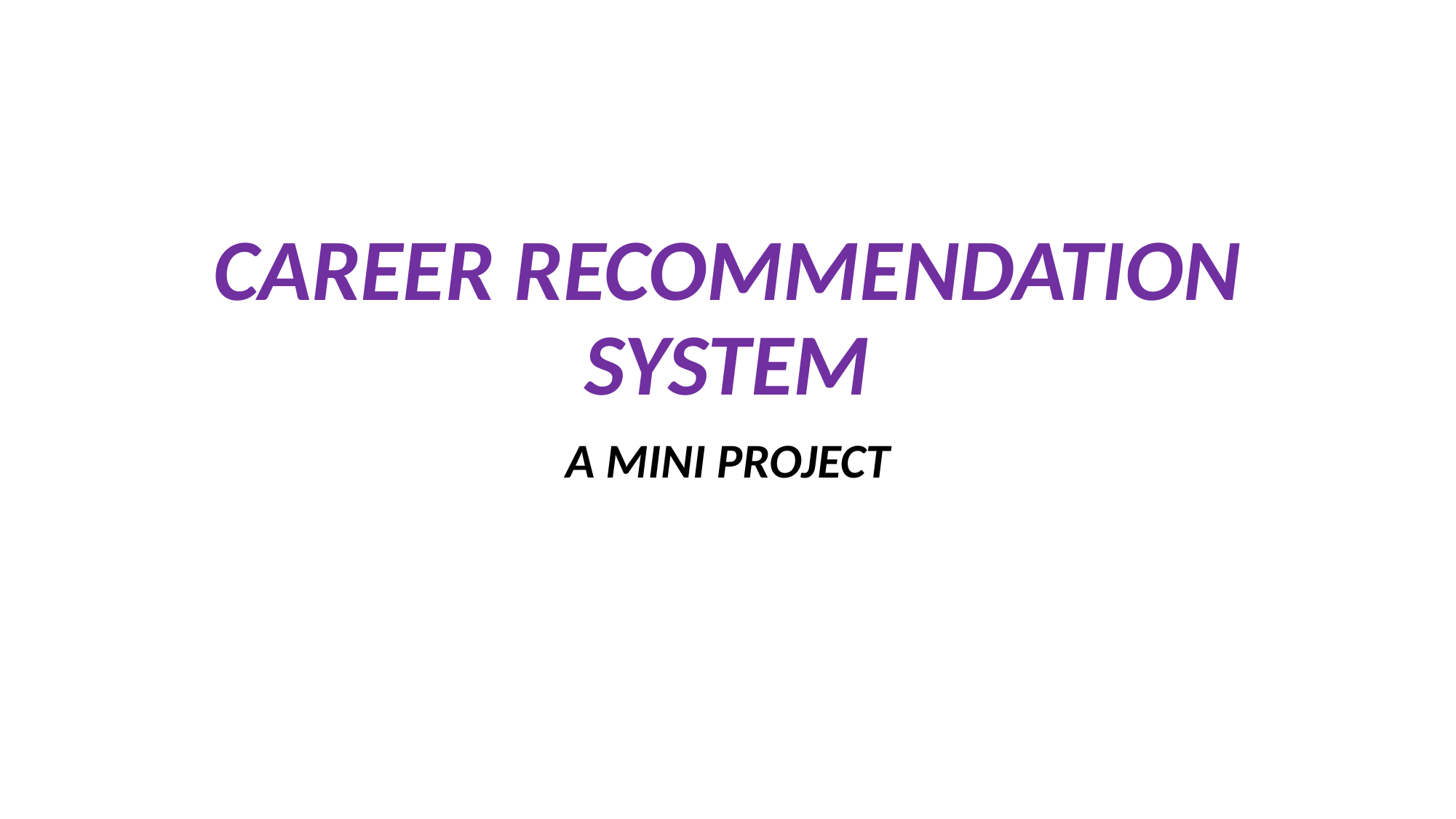

# CAREER RECOMMENDATION SYSTEM
A MINI PROJECT